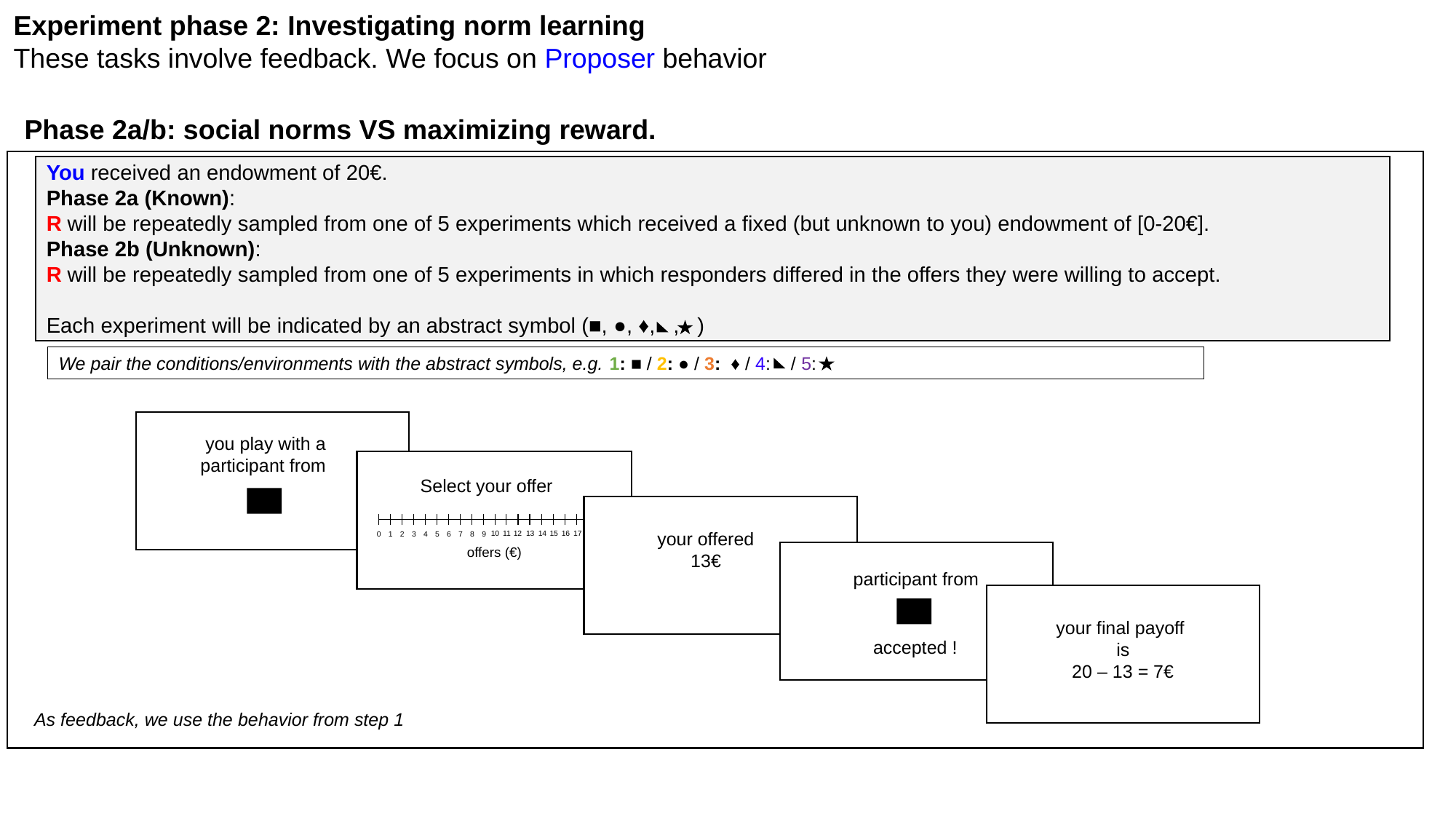

Experiment phase 2: Investigating norm learning
These tasks involve feedback. We focus on Proposer behavior
Phase 2a/b: social norms VS maximizing reward.

You received an endowment of 20€.
Phase 2a (Known):
R will be repeatedly sampled from one of 5 experiments which received a fixed (but unknown to you) endowment of [0-20€].
Phase 2b (Unknown):
R will be repeatedly sampled from one of 5 experiments in which responders differed in the offers they were willing to accept.

Each experiment will be indicated by an abstract symbol (■, ●, ♦,   ,   )

We pair the conditions/environments with the abstract symbols, e.g. 1: ■ / 2: ● / 3:  ♦ / 4:    / 5:

you play with a participant from

Select your offer
9
0
1
2
3
4
5
6
7
8
 offers (€)
20
18
19
10
11
12
13
14
15
16
17

your offered
13€

participant from

accepted !

your final payoff
is
20 – 13 = 7€
As feedback, we use the behavior from step 1